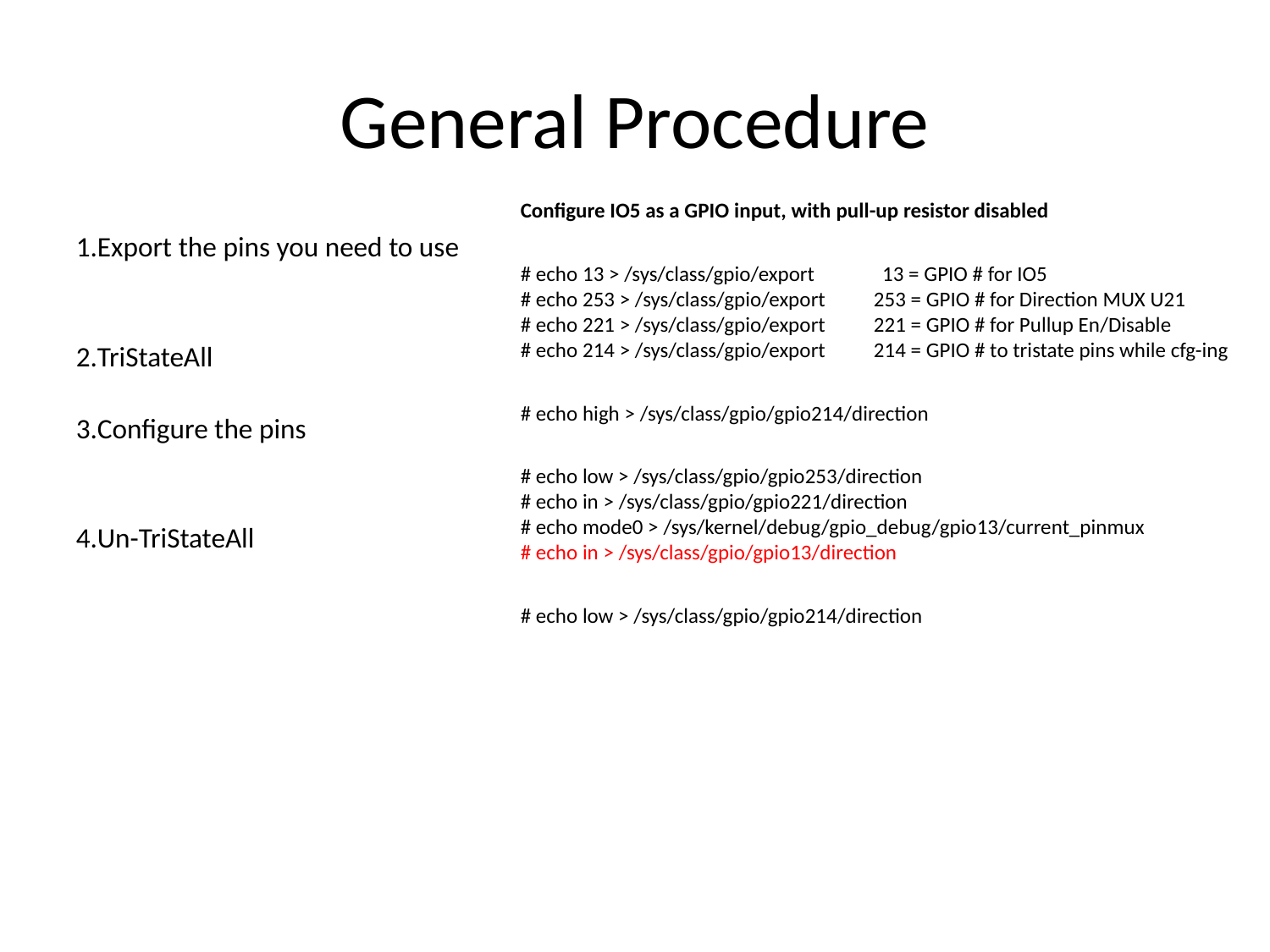

General Procedure
Configure IO5 as a GPIO input, with pull-up resistor disabled

# echo 13 > /sys/class/gpio/export              13 = GPIO # for IO5
# echo 253 > /sys/class/gpio/export          253 = GPIO # for Direction MUX U21
# echo 221 > /sys/class/gpio/export          221 = GPIO # for Pullup En/Disable
# echo 214 > /sys/class/gpio/export          214 = GPIO # to tristate pins while cfg-ing

# echo high > /sys/class/gpio/gpio214/direction

# echo low > /sys/class/gpio/gpio253/direction
# echo in > /sys/class/gpio/gpio221/direction
# echo mode0 > /sys/kernel/debug/gpio_debug/gpio13/current_pinmux
# echo in > /sys/class/gpio/gpio13/direction

# echo low > /sys/class/gpio/gpio214/direction
Export the pins you need to use

TriStateAll

Configure the pins

Un-TriStateAll